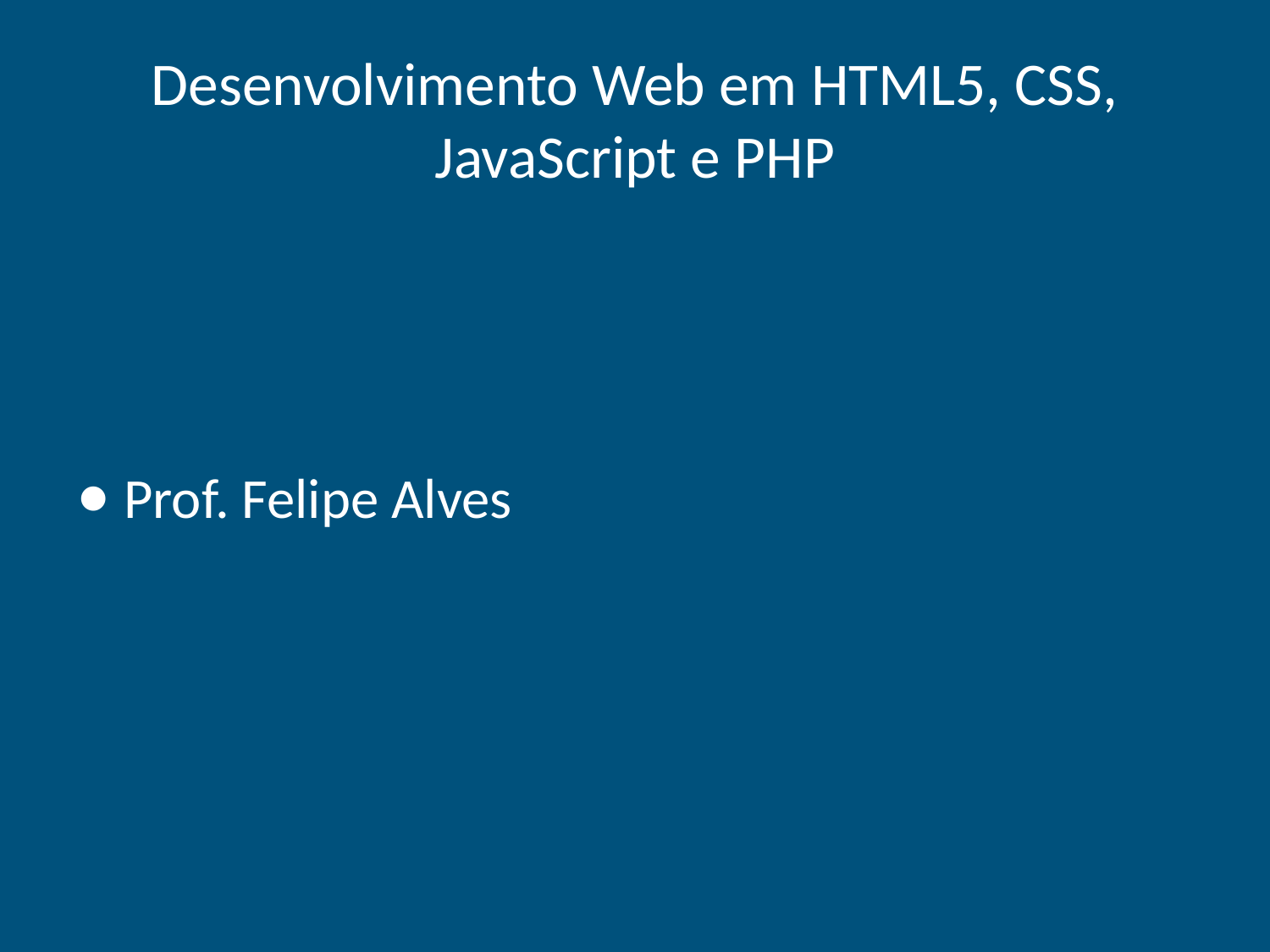

# Desenvolvimento Web em HTML5, CSS, JavaScript e PHP

Prof. Felipe Alves